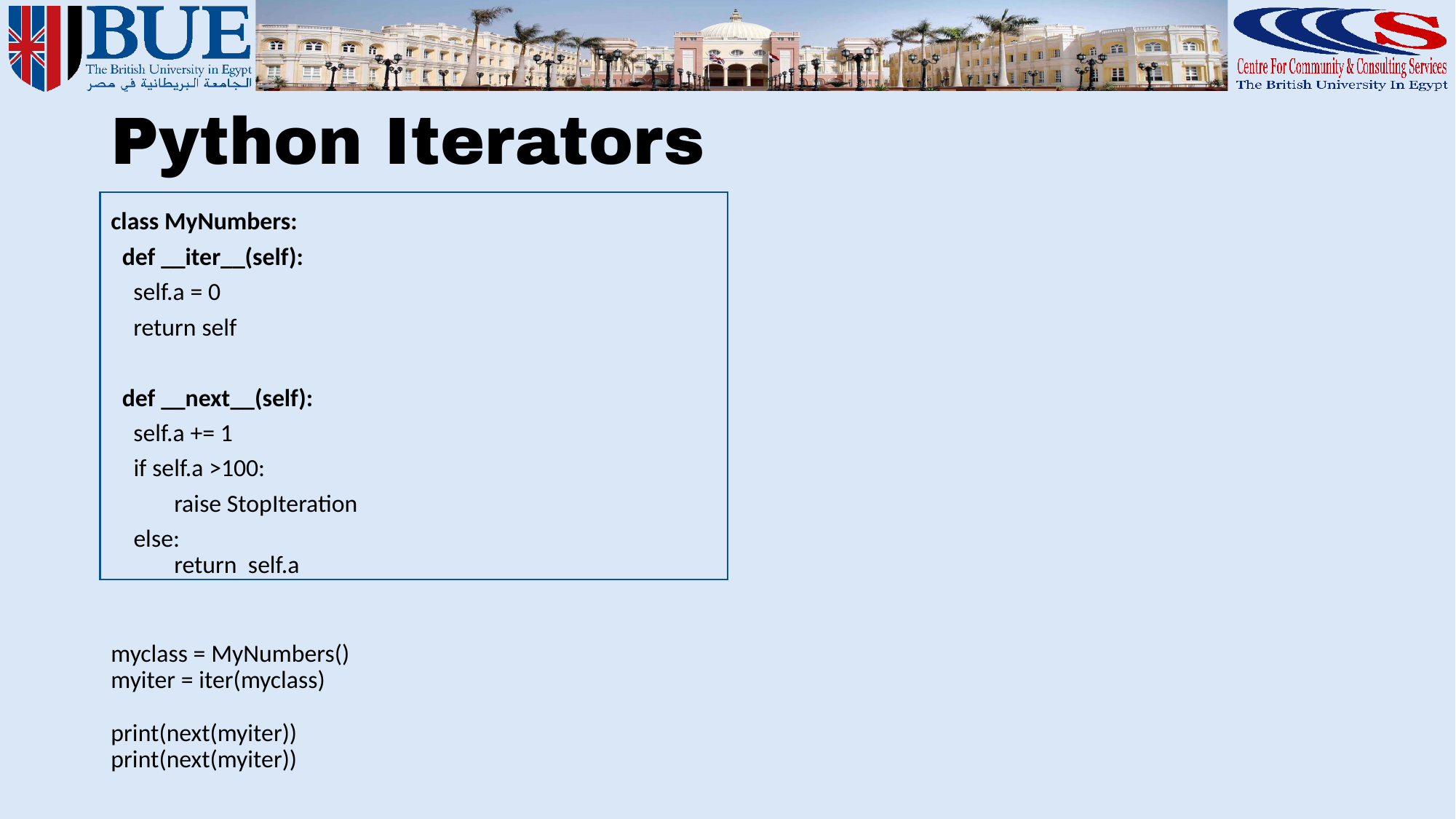

# Python Iterators

class MyNumbers:
  def __iter__(self):
    self.a = 0
    return self
  def __next__(self):
    self.a += 1
    if self.a >100:
	raise StopIteration
    else:
    	return  self.a
myclass = MyNumbers()
myiter = iter(myclass)
print(next(myiter))
print(next(myiter))